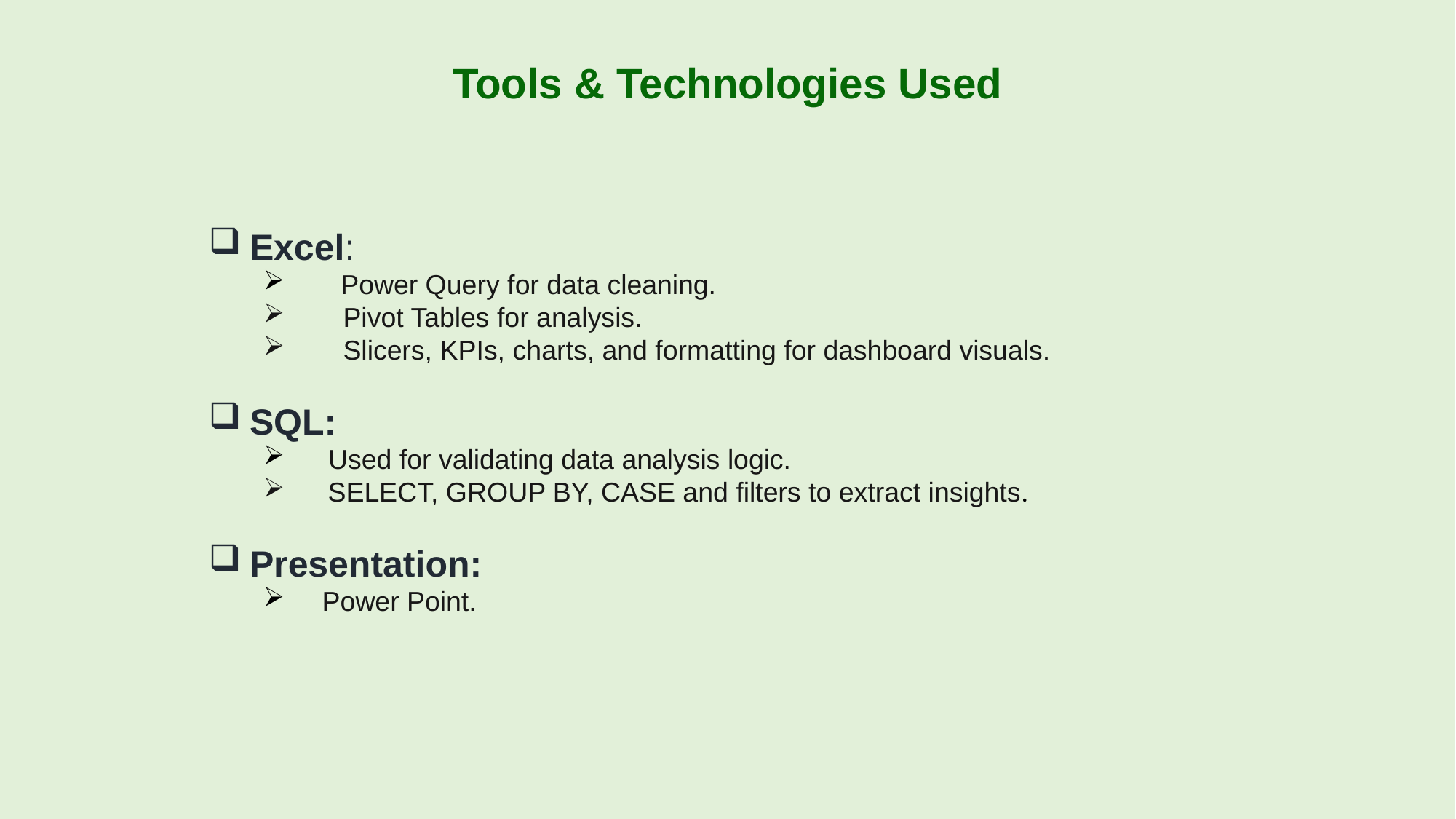

Tools & Technologies Used
Excel:
       Power Query for data cleaning.
      Pivot Tables for analysis.
      Slicers, KPIs, charts, and formatting for dashboard visuals.

SQL:
     Used for validating data analysis logic.
    SELECT, GROUP BY, CASE and filters to extract insights.

Presentation:
    Power Point.